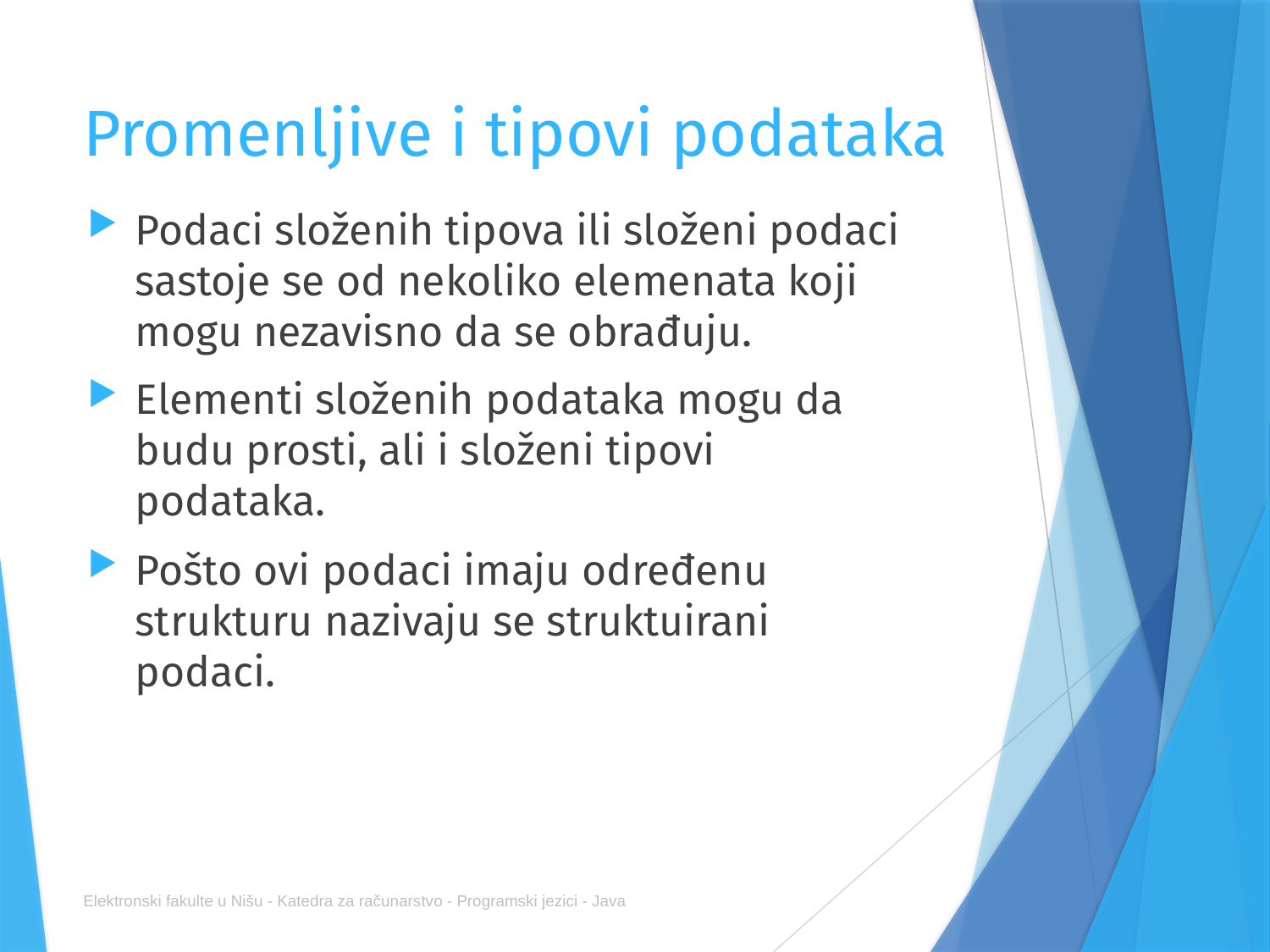

# Promenljive i tipovi podataka
Podaci složenih tipova ili složeni podaci sastoje se od nekoliko elemenata koji mogu nezavisno da se obrađuju.
Elementi složenih podataka mogu da budu prosti, ali i složeni tipovi podataka.
Pošto ovi podaci imaju određenu strukturu nazivaju se struktuirani podaci.
Elektronski fakulte u Nišu - Katedra za računarstvo - Programski jezici - Java